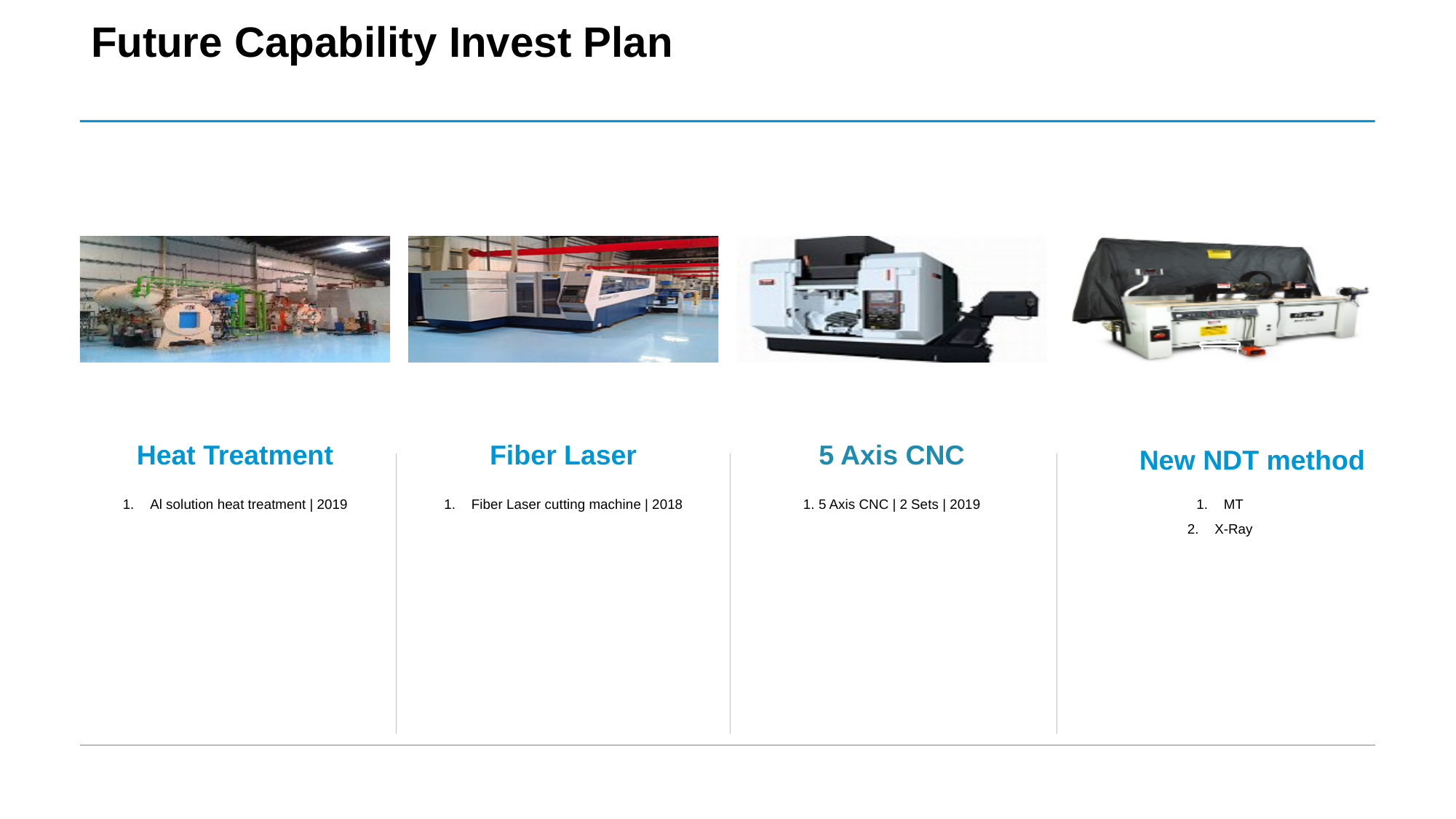

# Future Capability Invest Plan

Heat Treatment
Fiber Laser
5 Axis CNC
New NDT method
Al solution heat treatment | 2019
Fiber Laser cutting machine | 2018
1. 5 Axis CNC | 2 Sets | 2019
MT
X-Ray